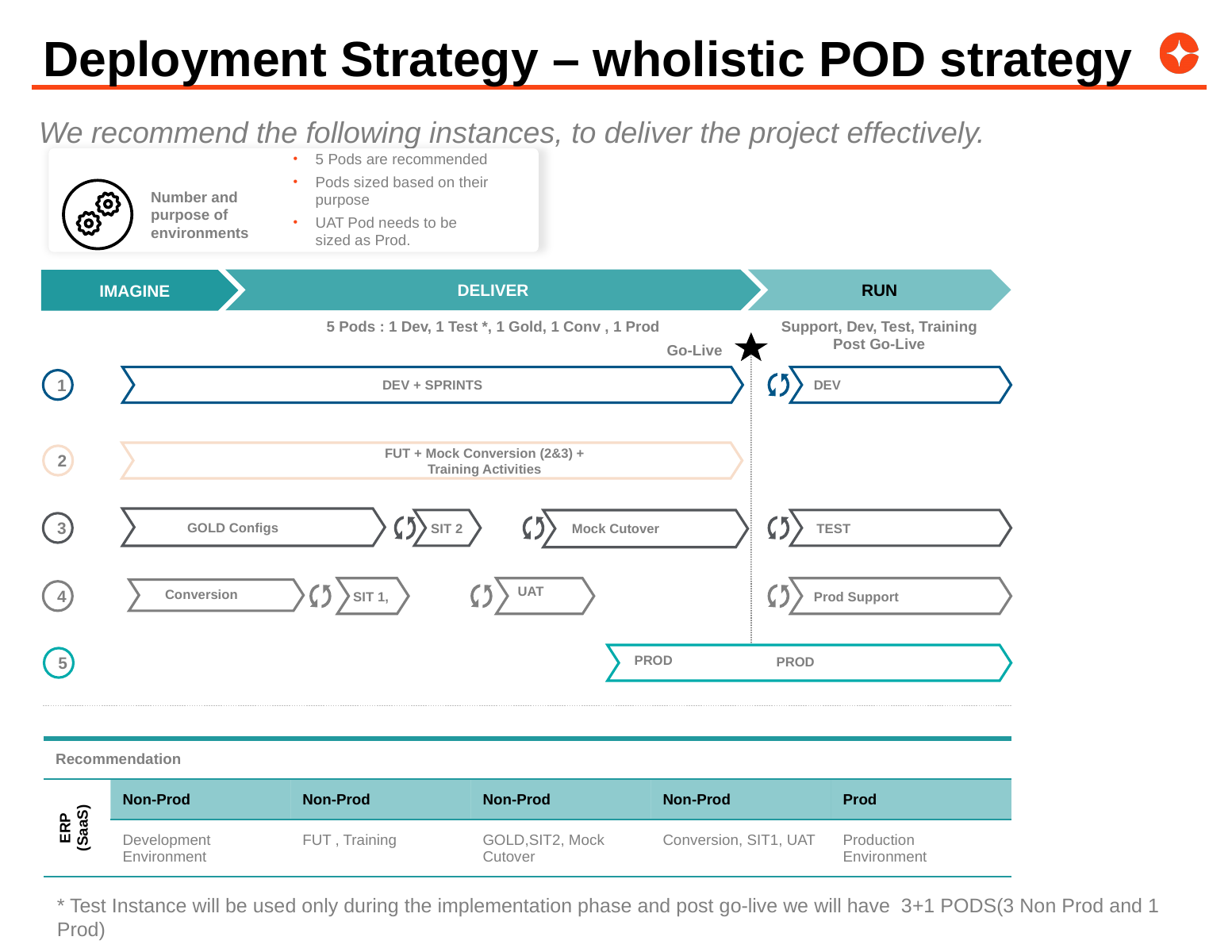

# Deployment Strategy – wholistic POD strategy
We recommend the following instances, to deliver the project effectively.

5 Pods are recommended
Pods sized based on their purpose
UAT Pod needs to be sized as Prod.

Number and purpose of environments
DELIVER
RUN
IMAGINE
5 Pods : 1 Dev, 1 Test *, 1 Gold, 1 Conv , 1 Prod
Support, Dev, Test, Training Post Go-Live

Go-Live

1

DEV + SPRINTS
DEV

FUT + Mock Conversion (2&3) + Training Activities
2

3

GOLD Configs
SIT 2
Mock Cutover
TEST

4
UAT

Conversion
SIT 1,
Prod Support

5
PROD
PROD
| Recommendation |  |  |  |  |  |
| --- | --- | --- | --- | --- | --- |
| ERP (SaaS) | Non-Prod | Non-Prod | Non-Prod | Non-Prod | Prod |
|  | Development Environment | FUT , Training | GOLD,SIT2, Mock Cutover | Conversion, SIT1, UAT | Production Environment |
* Test Instance will be used only during the implementation phase and post go-live we will have  3+1 PODS(3 Non Prod and 1 Prod)